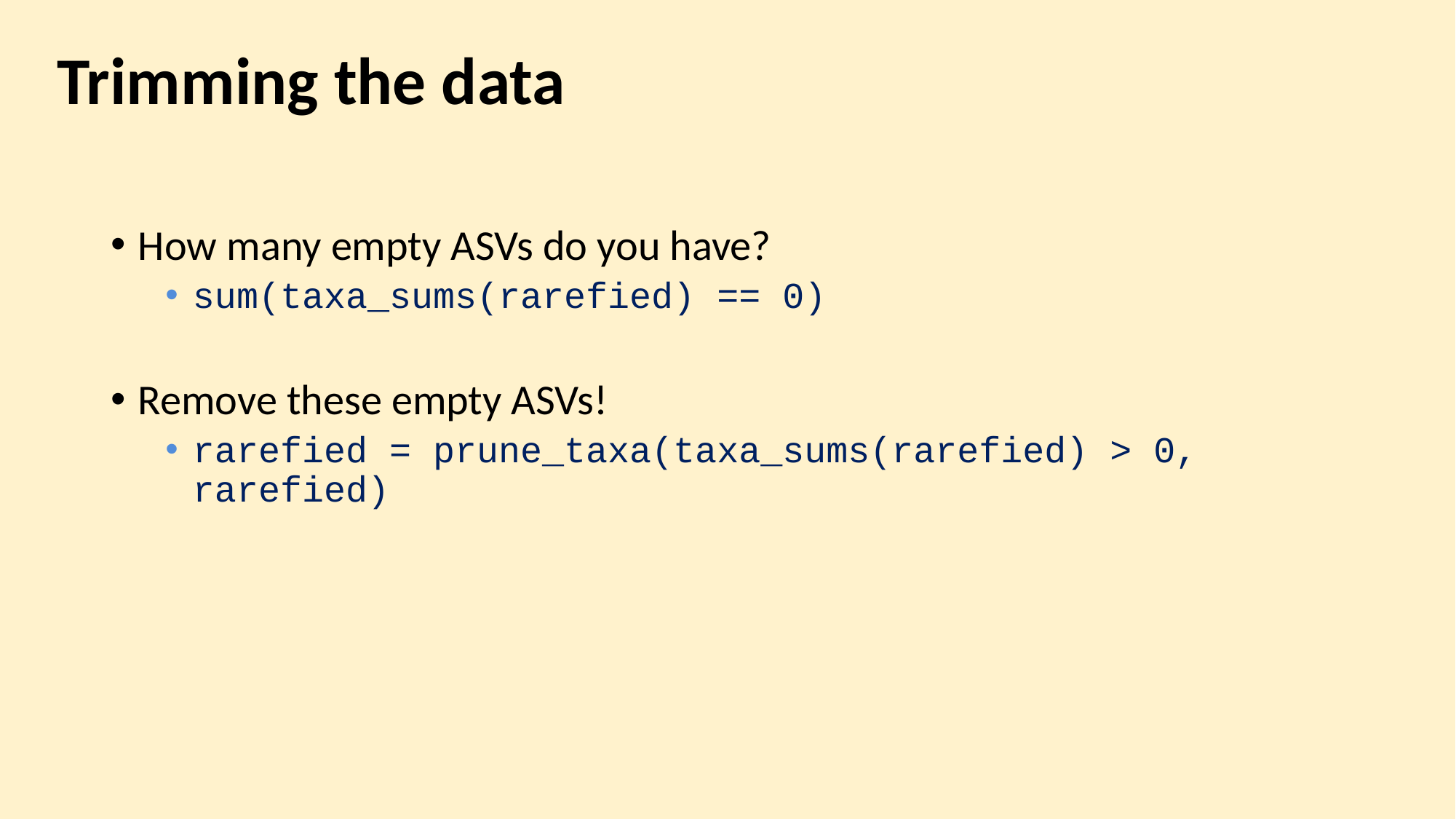

# Trimming the data
How many empty ASVs do you have?
sum(taxa_sums(rarefied) == 0)

Remove these empty ASVs!
rarefied = prune_taxa(taxa_sums(rarefied) > 0, rarefied)